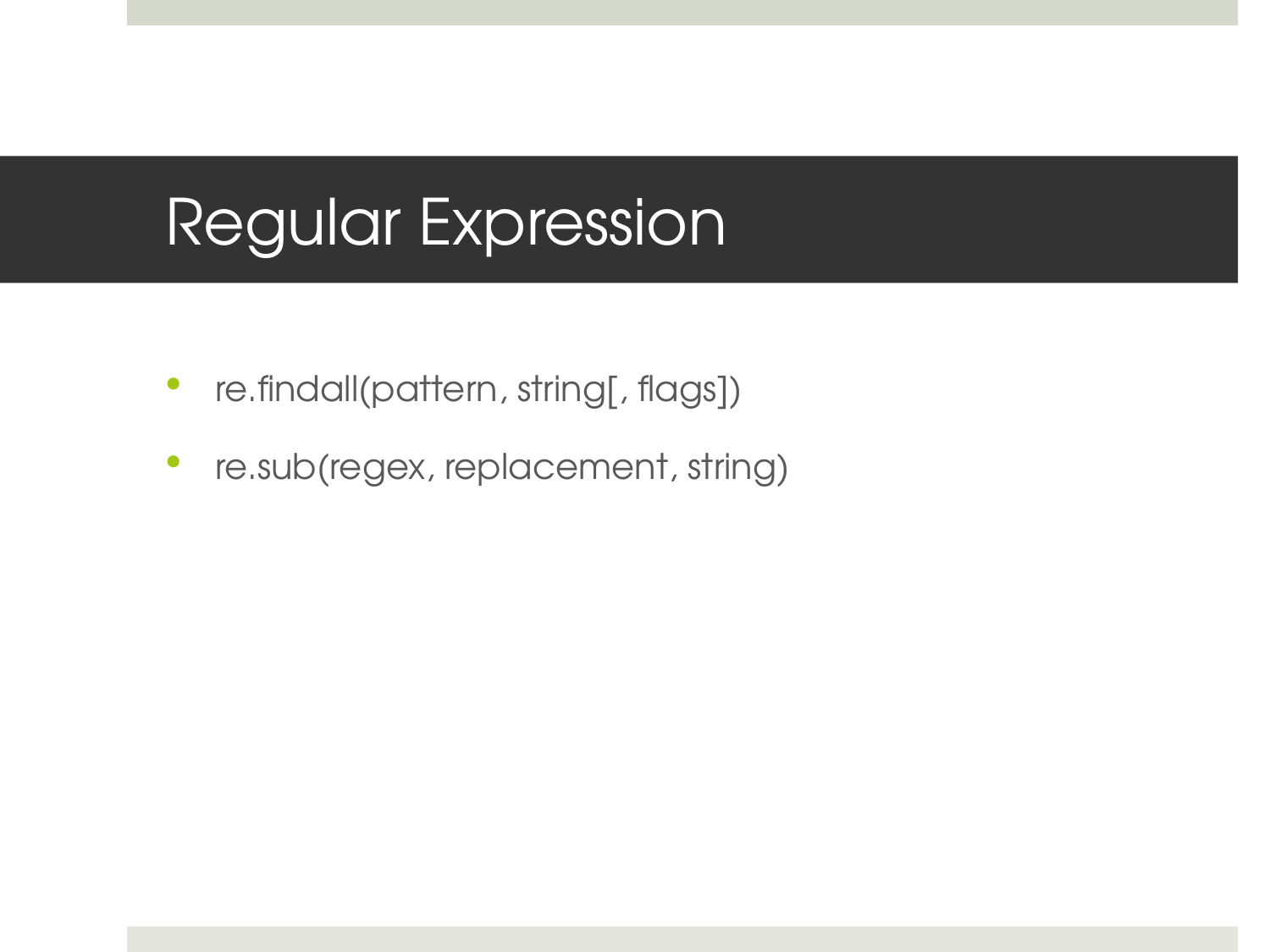

# Regular Expression
re.findall(pattern, string[, flags])
re.sub(regex, replacement, string)